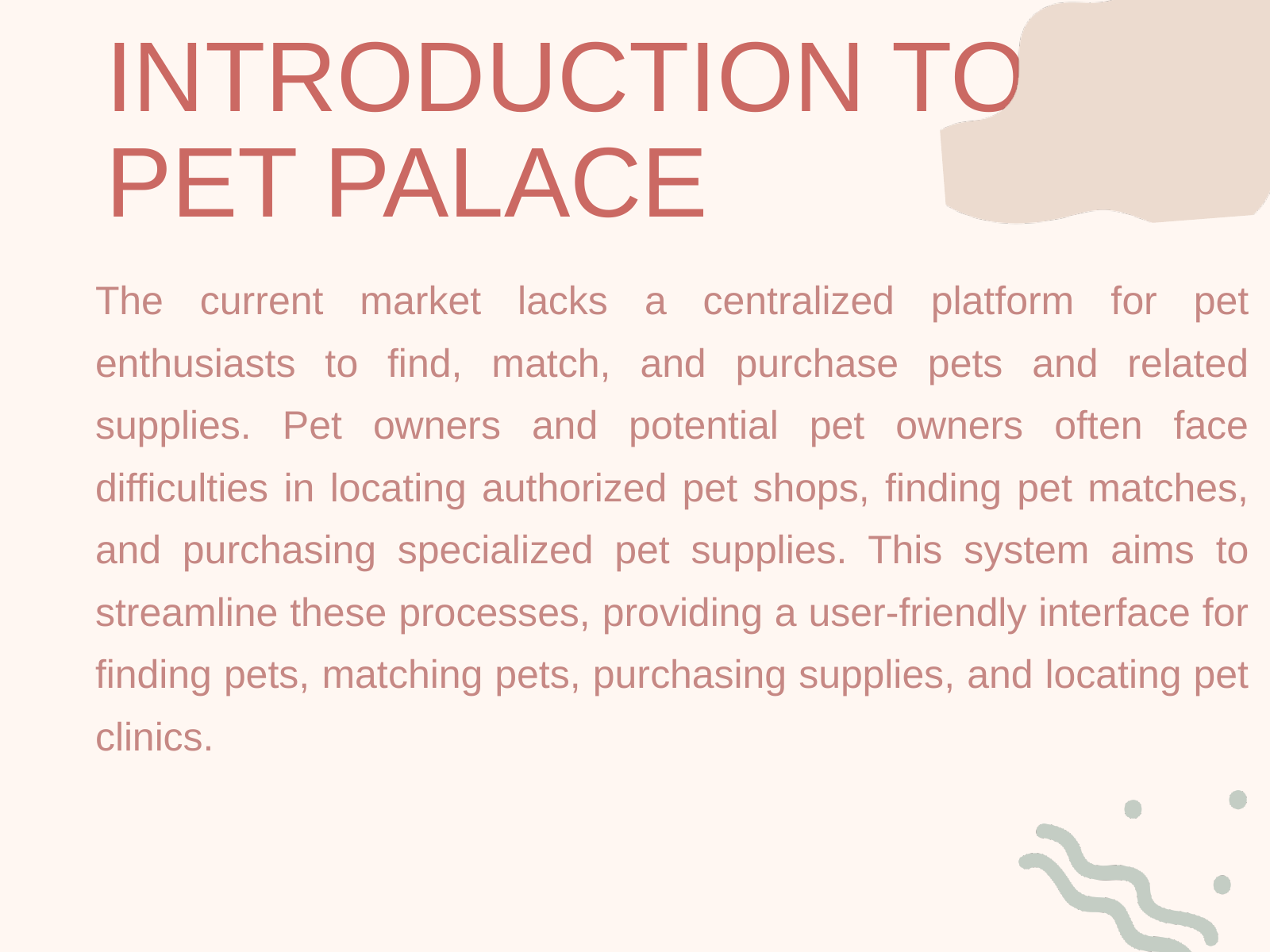

INTRODUCTION TO PET PALACE
The current market lacks a centralized platform for pet enthusiasts to find, match, and purchase pets and related supplies. Pet owners and potential pet owners often face difficulties in locating authorized pet shops, finding pet matches, and purchasing specialized pet supplies. This system aims to streamline these processes, providing a user-friendly interface for finding pets, matching pets, purchasing supplies, and locating pet clinics.